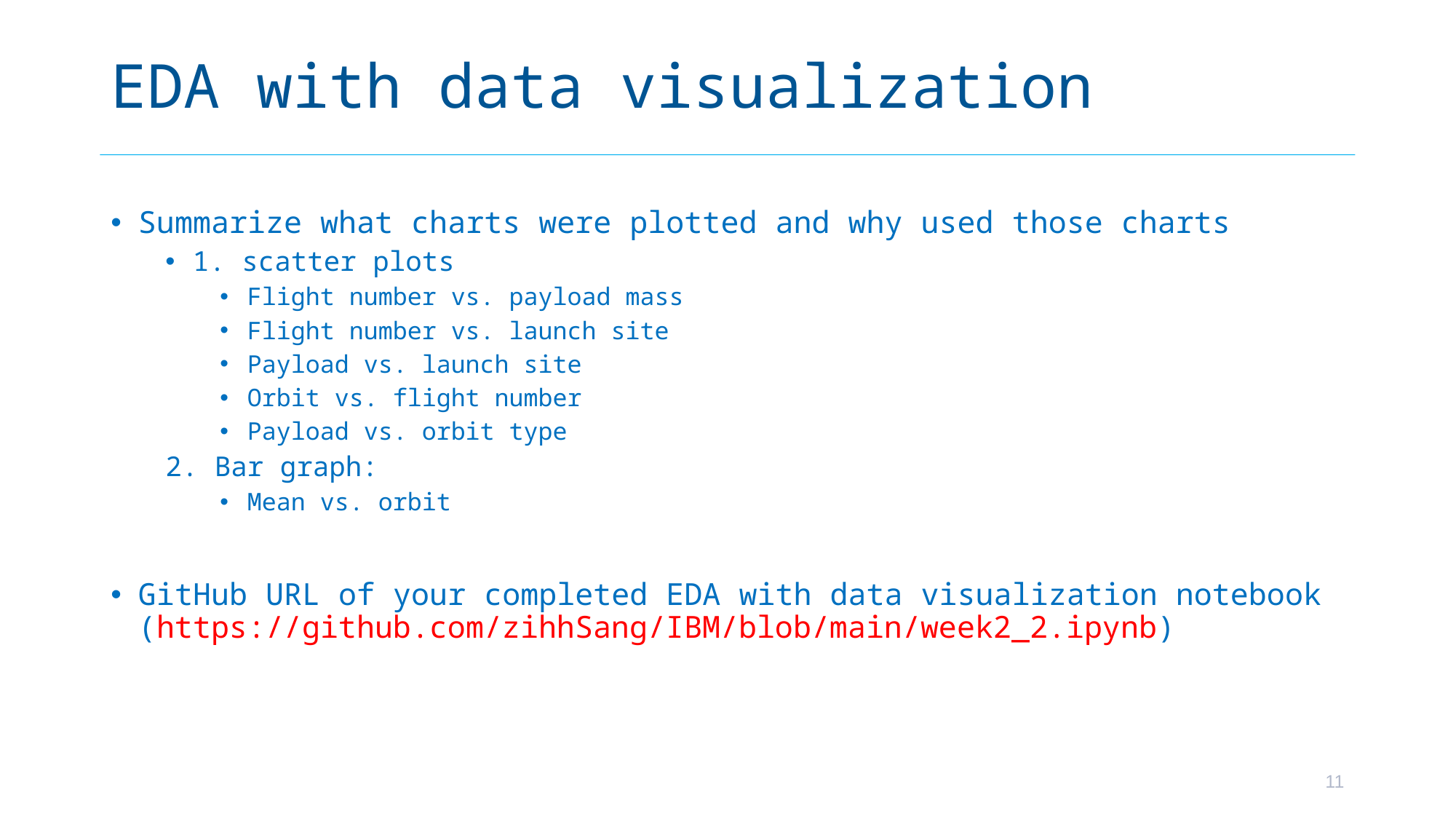

# EDA with data visualization
Summarize what charts were plotted and why used those charts
1. scatter plots
Flight number vs. payload mass
Flight number vs. launch site
Payload vs. launch site
Orbit vs. flight number
Payload vs. orbit type
2. Bar graph:
Mean vs. orbit

GitHub URL of your completed EDA with data visualization notebook (https://github.com/zihhSang/IBM/blob/main/week2_2.ipynb)
11